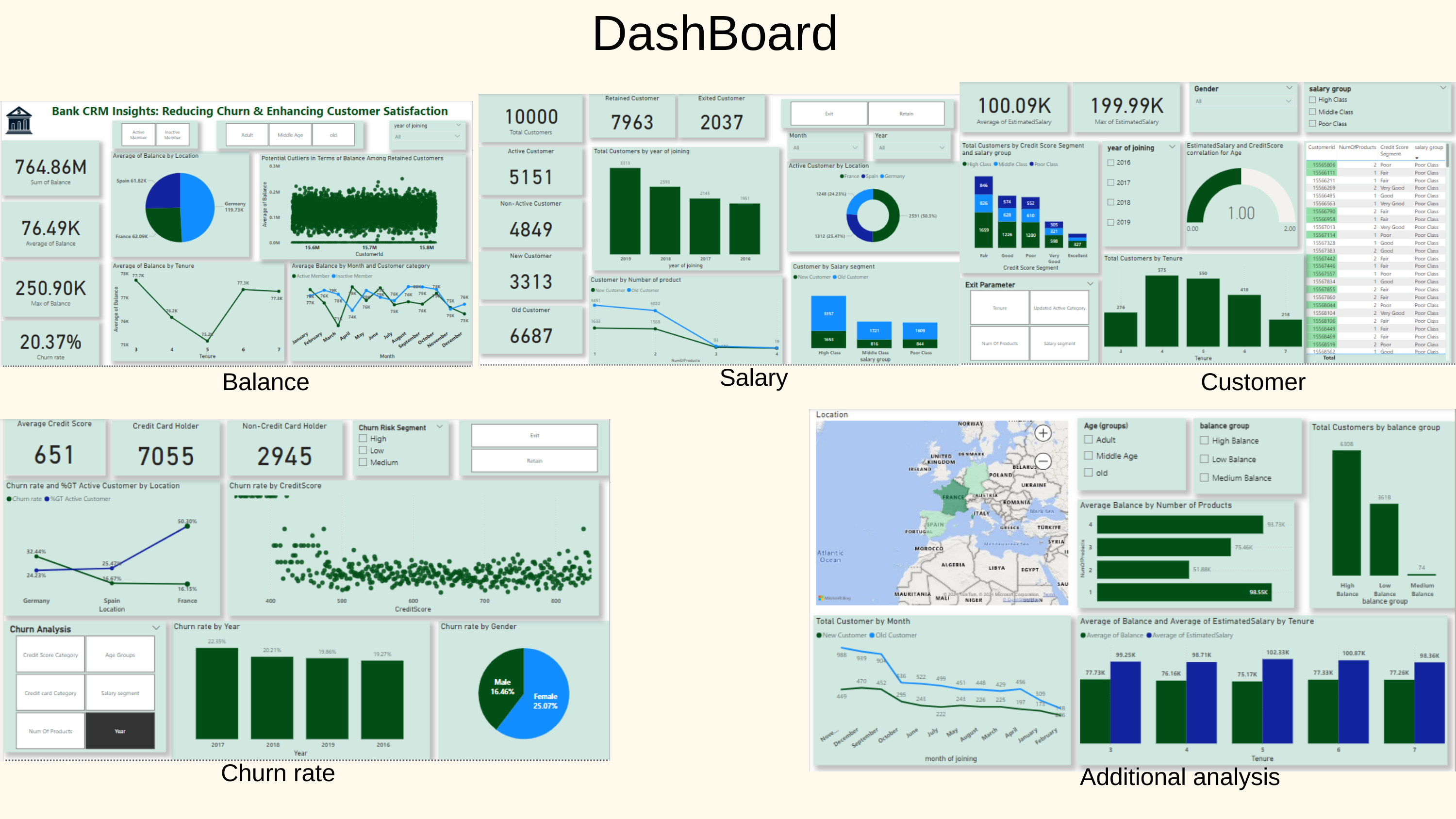

DashBoard

Salary
Balance
Customer

Churn rate
Additional analysis